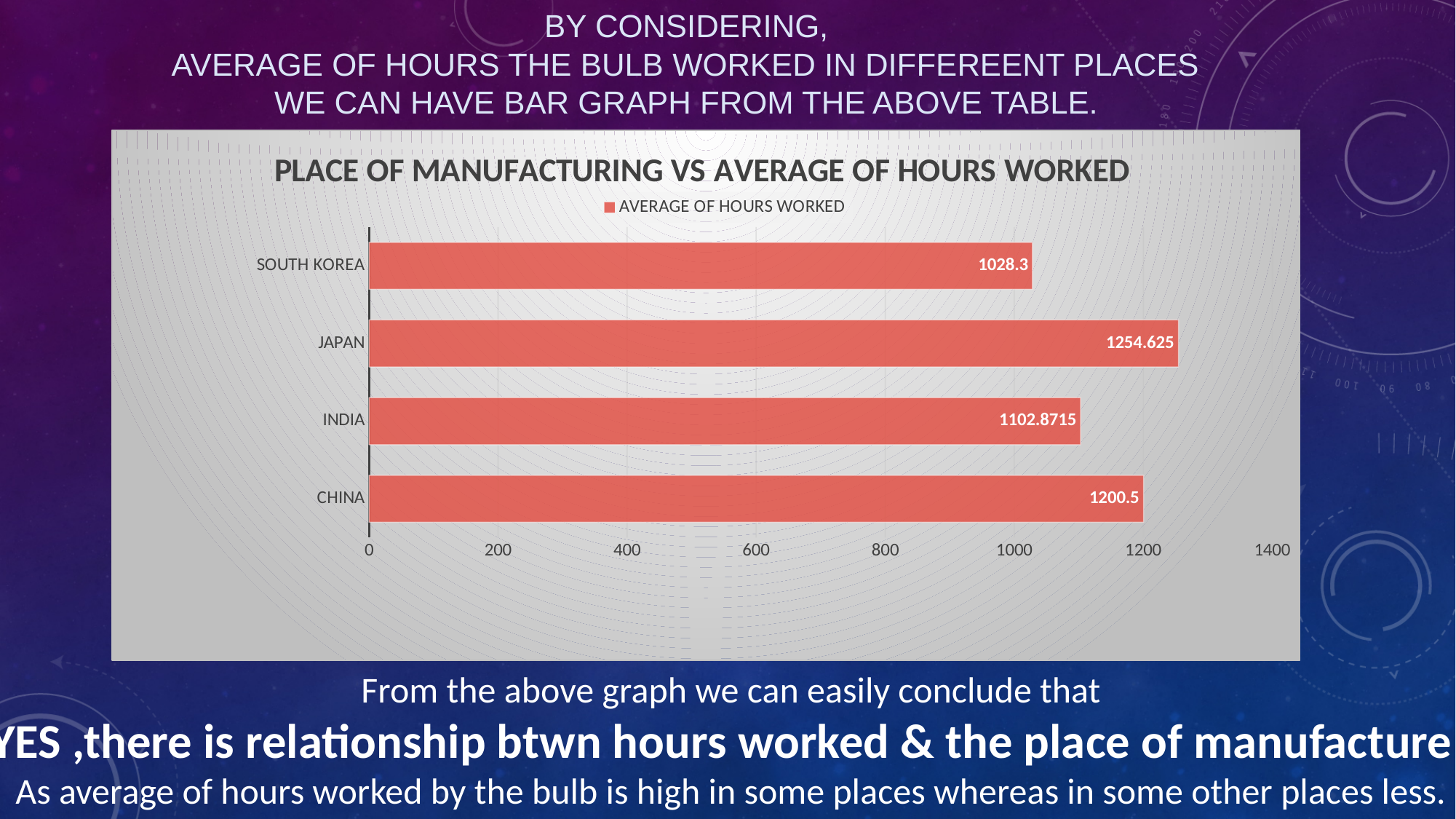

# By considering, average of hours THE BULB WORKED IN DIFFEREENT PLACES we can have bar graph FROM THE ABOVE TABLE.

### Chart: PLACE OF MANUFACTURING VS AVERAGE OF HOURS WORKED

| Category | AVERAGE OF HOURS WORKED |
|---|---|
| CHINA | 1200.5 |
| INDIA | 1102.8715 |
| JAPAN | 1254.625 |
| SOUTH KOREA | 1028.3 |
From the above graph we can easily conclude that
YES ,there is relationship btwn hours worked & the place of manufacture
As average of hours worked by the bulb is high in some places whereas in some other places less.